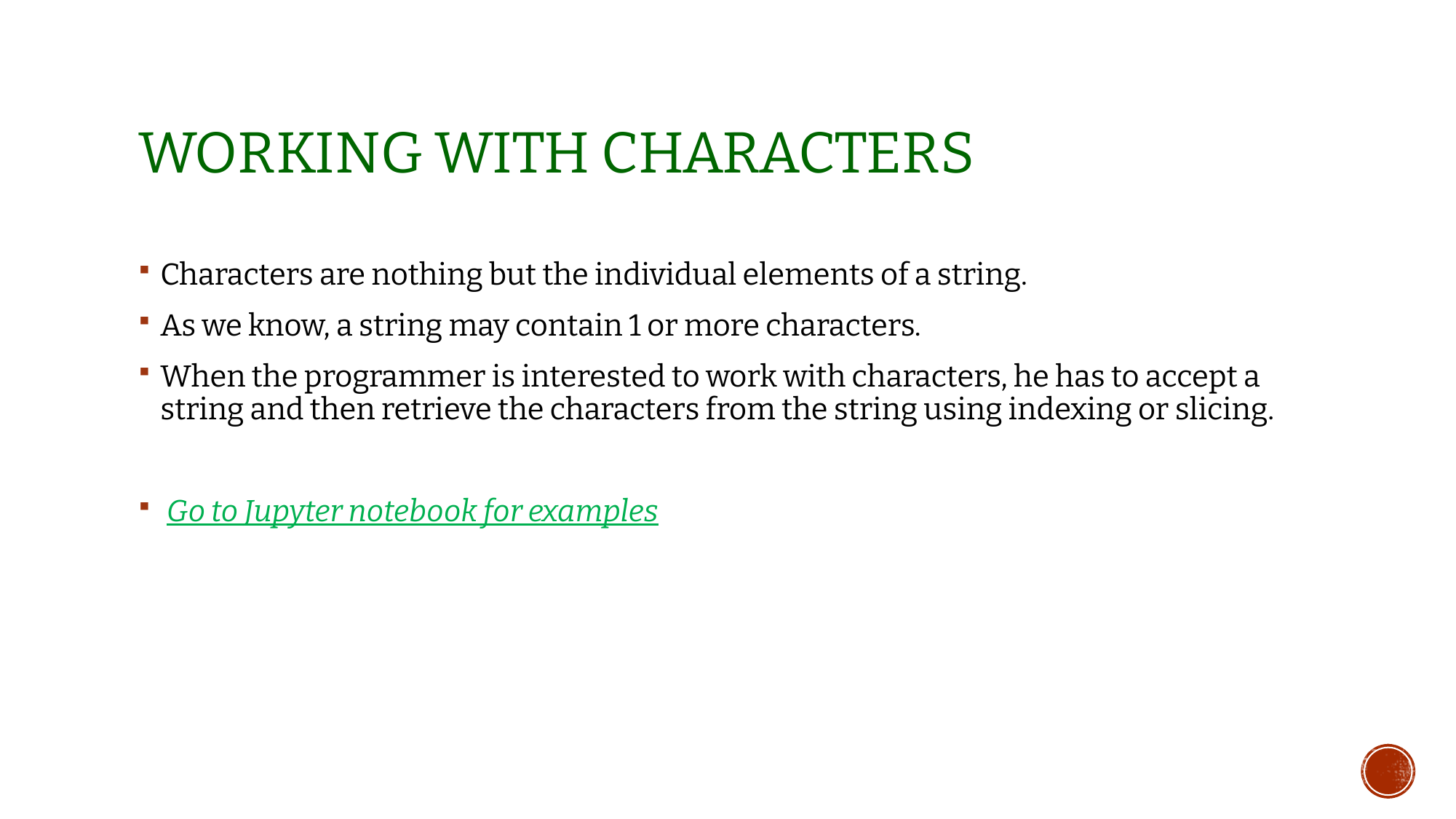

# Working with characters
Characters are nothing but the individual elements of a string.
As we know, a string may contain 1 or more characters.
When the programmer is interested to work with characters, he has to accept a string and then retrieve the characters from the string using indexing or slicing.

 Go to Jupyter notebook for examples